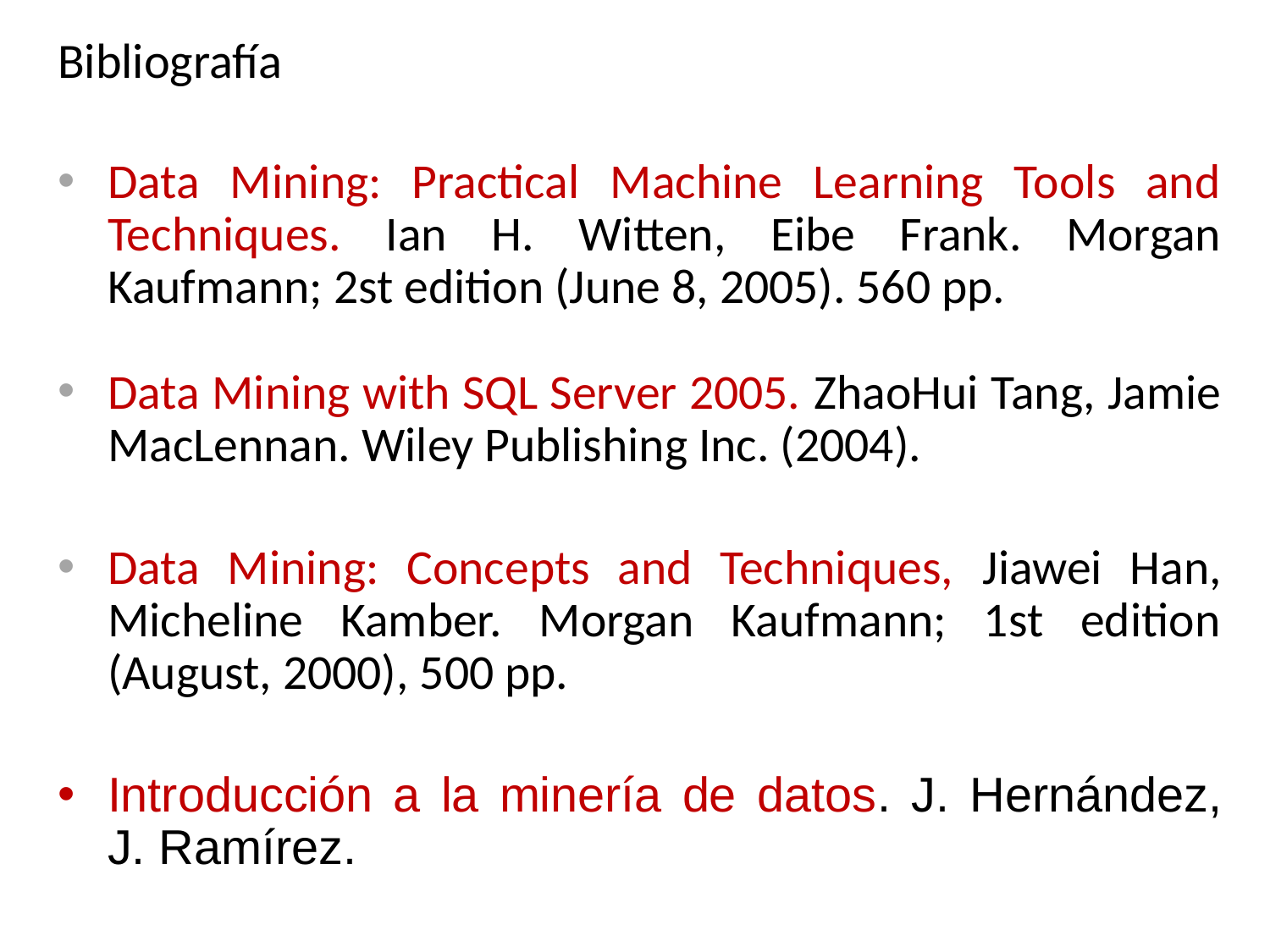

# Bibliografía
Data Mining: Practical Machine Learning Tools and Techniques. Ian H. Witten, Eibe Frank. Morgan Kaufmann; 2st edition (June 8, 2005). 560 pp.

Data Mining with SQL Server 2005. ZhaoHui Tang, Jamie MacLennan. Wiley Publishing Inc. (2004).

Data Mining: Concepts and Techniques, Jiawei Han, Micheline Kamber. Morgan Kaufmann; 1st edition (August, 2000), 500 pp.

Introducción a la minería de datos. J. Hernández, J. Ramírez.